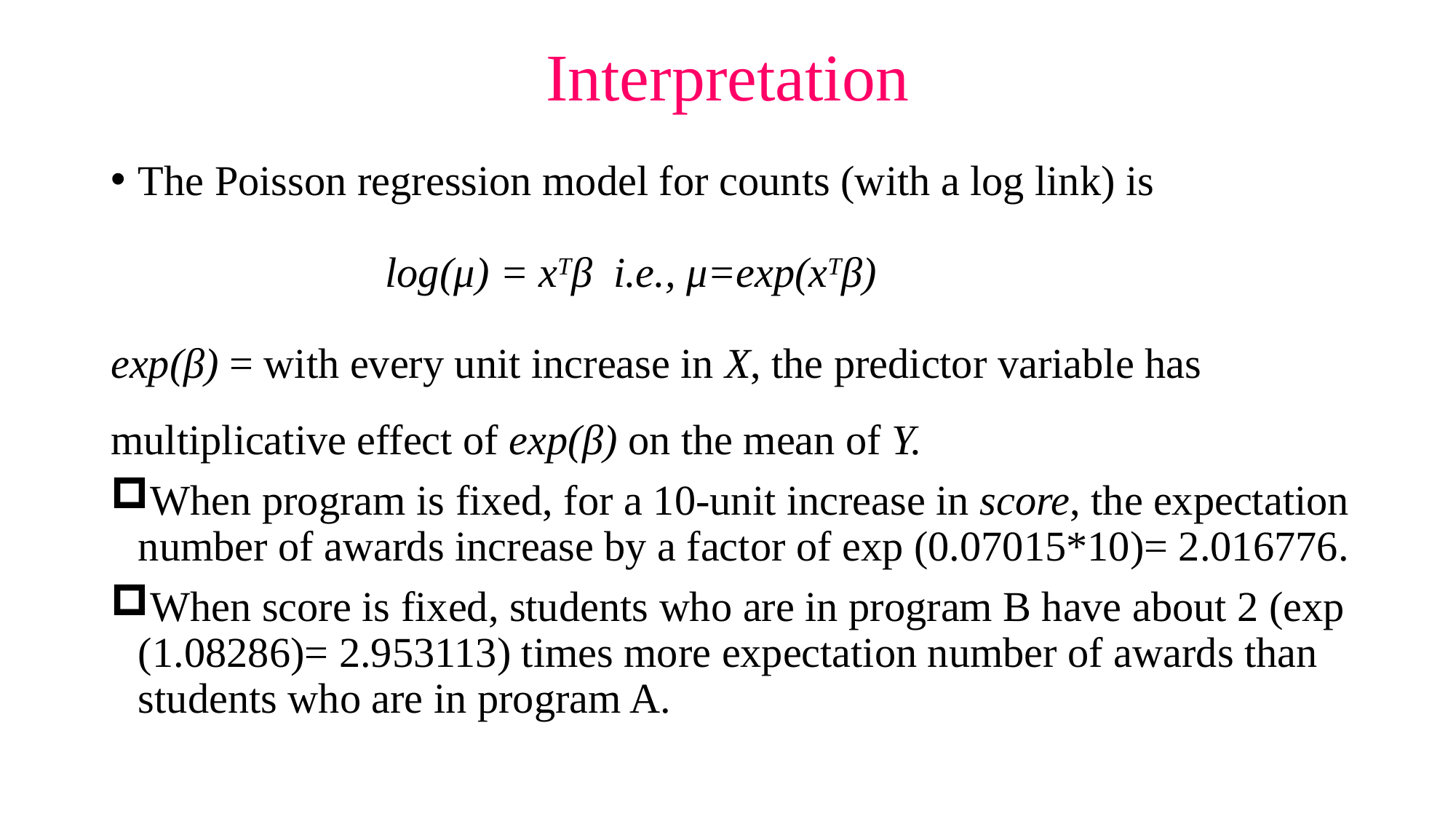

# Interpretation
The Poisson regression model for counts (with a log link) is
                          log(μ) = xTβ  i.e., μ=exp(xTβ)
exp(β) = with every unit increase in X, the predictor variable has multiplicative effect of exp(β) on the mean of Y.
When program is fixed, for a 10-unit increase in score, the expectation number of awards increase by a factor of exp (0.07015*10)= 2.016776.
When score is fixed, students who are in program B have about 2 (exp (1.08286)= 2.953113) times more expectation number of awards than students who are in program A.